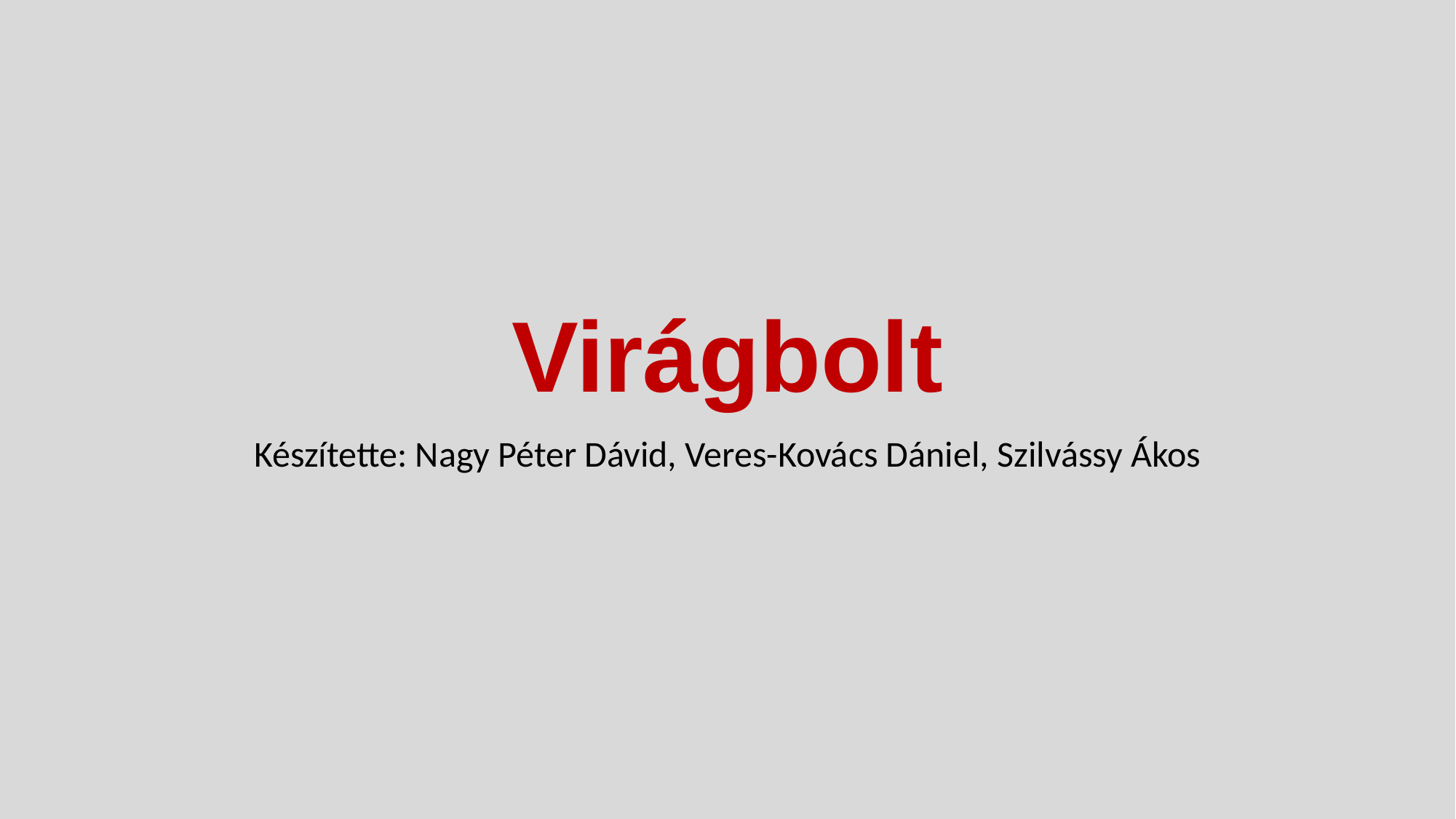

# Virágbolt
Készítette: Nagy Péter Dávid, Veres-Kovács Dániel, Szilvássy Ákos